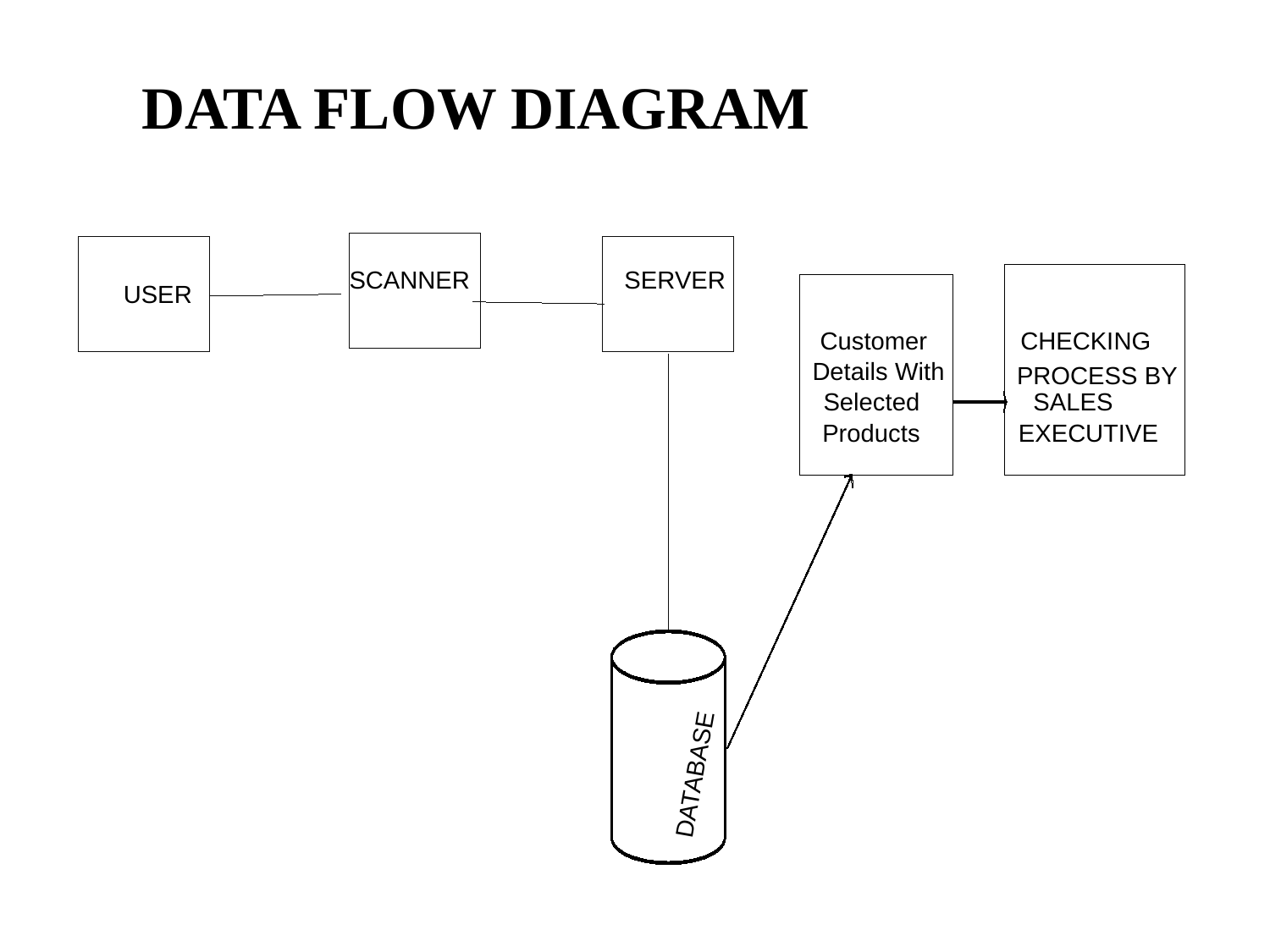

DATA FLOW DIAGRAM

SCANNER
SERVER

USER

Customer
Details With
Selected
Products
CHECKING
PROCESS BY
SALES
EXECUTIVE

DATABASE